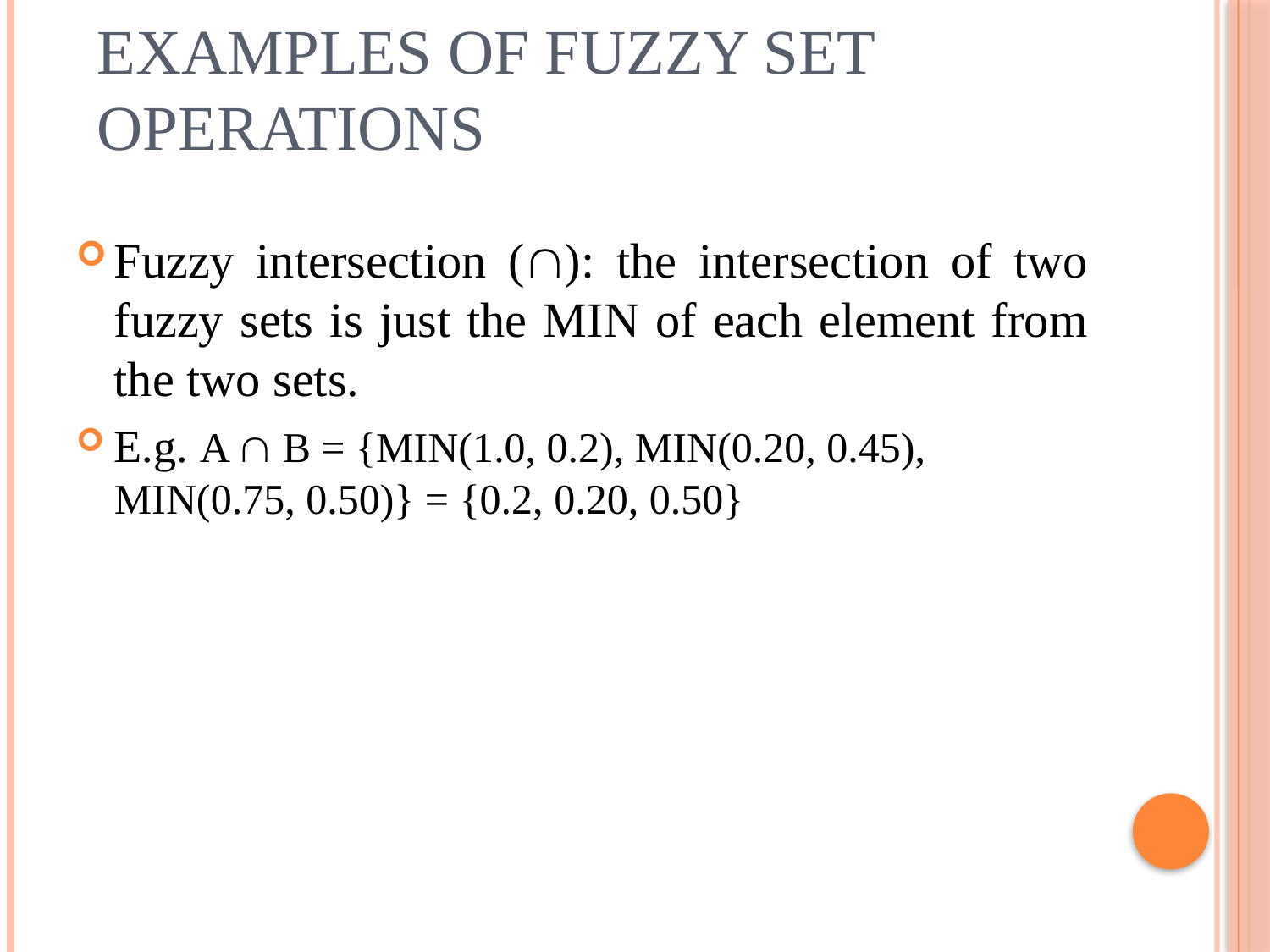

# Examples of Fuzzy Set Operations
Fuzzy intersection (∩): the intersection of two fuzzy sets is just the MIN of each element from the two sets.
E.g. A ∩ B = {MIN(1.0, 0.2), MIN(0.20, 0.45), MIN(0.75, 0.50)} = {0.2, 0.20, 0.50}